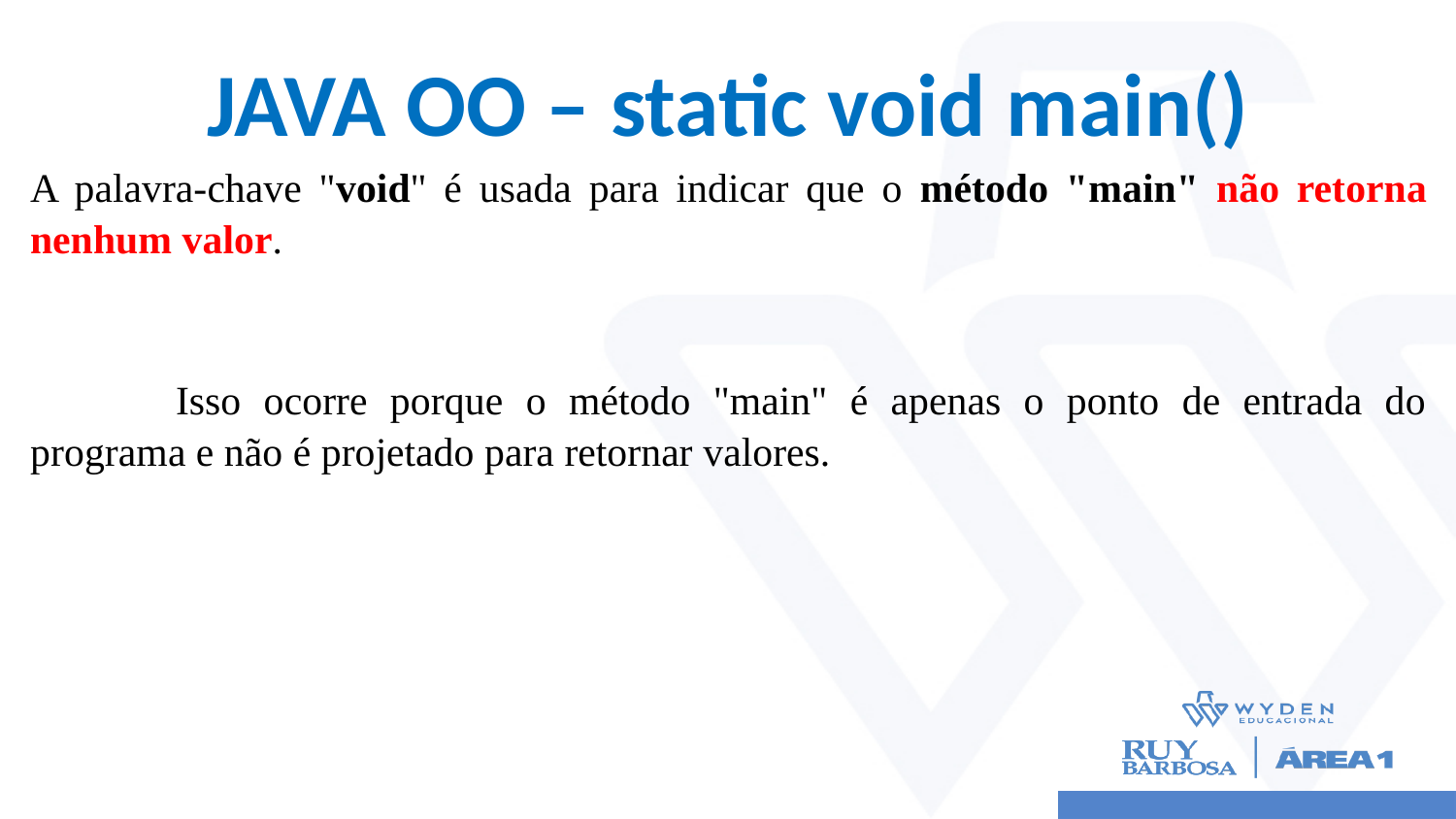

# JAVA OO – static void main()
A palavra-chave "void" é usada para indicar que o método "main" não retorna nenhum valor.

	Isso ocorre porque o método "main" é apenas o ponto de entrada do programa e não é projetado para retornar valores.